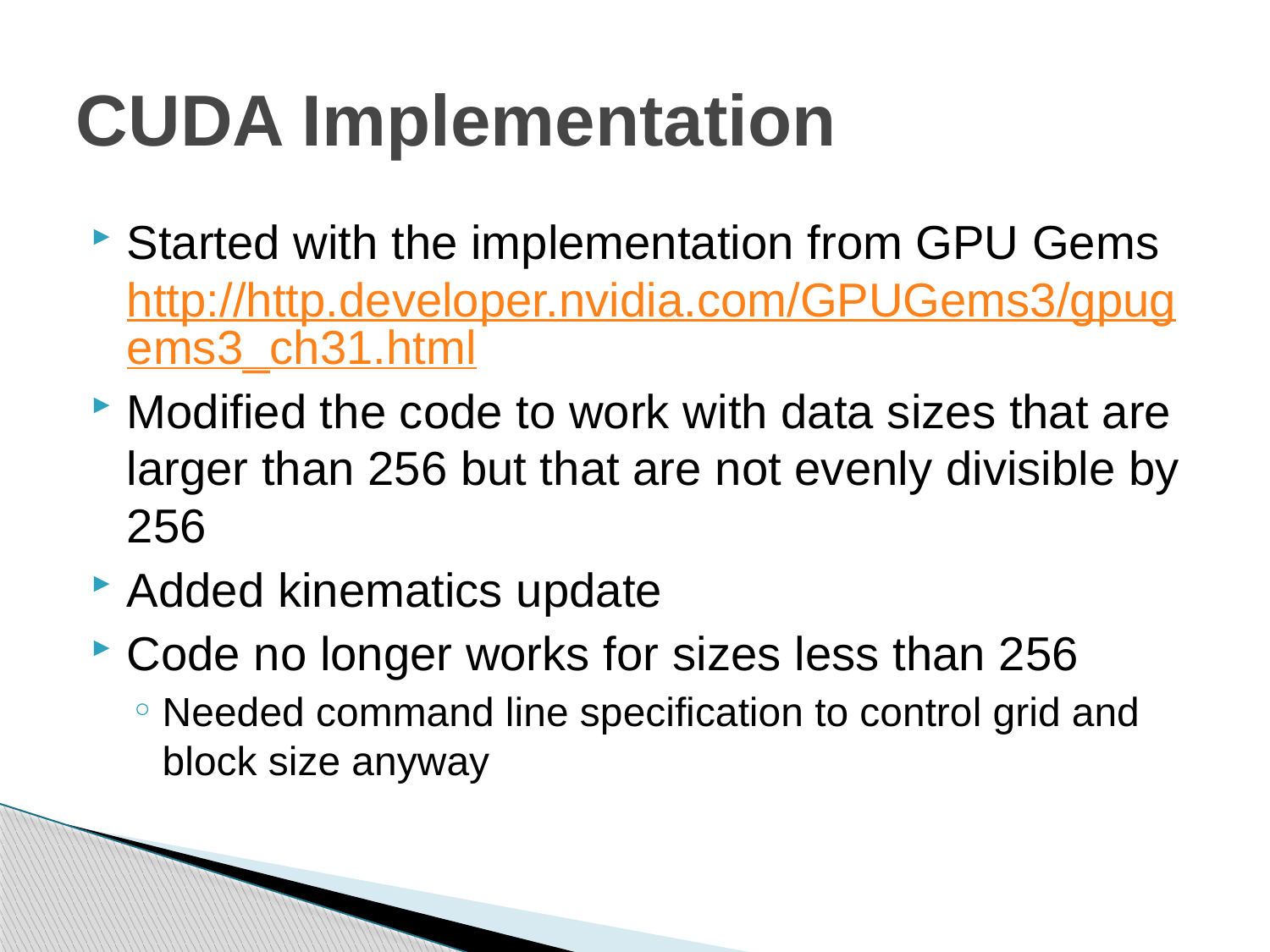

# CUDA Implementation
Started with the implementation from GPU Gems http://http.developer.nvidia.com/GPUGems3/gpugems3_ch31.html
Modified the code to work with data sizes that are larger than 256 but that are not evenly divisible by 256
Added kinematics update
Code no longer works for sizes less than 256
Needed command line specification to control grid and block size anyway